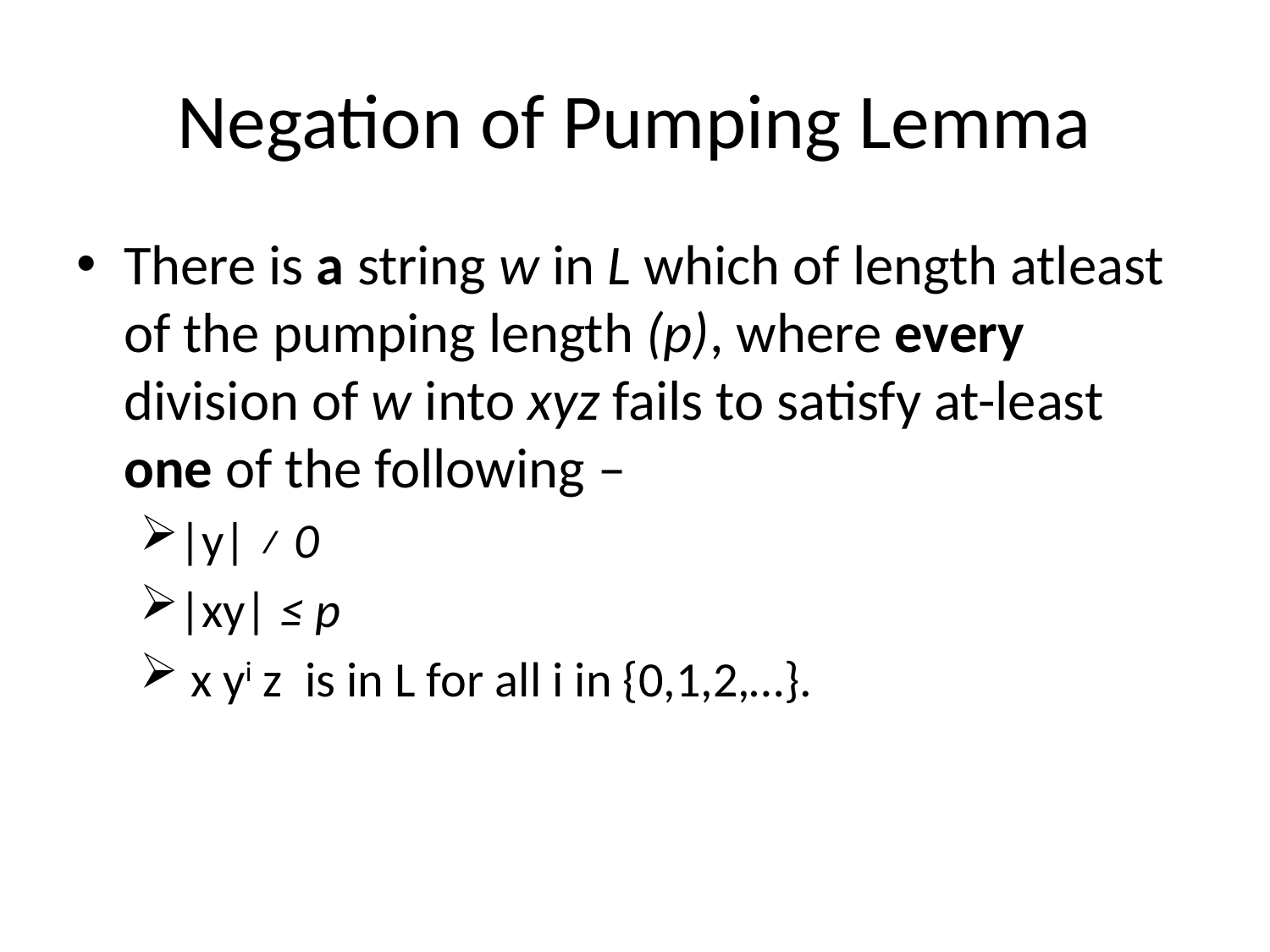

# Negation of Pumping Lemma
There is a string w in L which of length atleast of the pumping length (p), where every division of w into xyz fails to satisfy at-least one of the following –
|y| ≠ 0
|xy| ≤ p
 x yi z  is in L for all i in {0,1,2,…}.